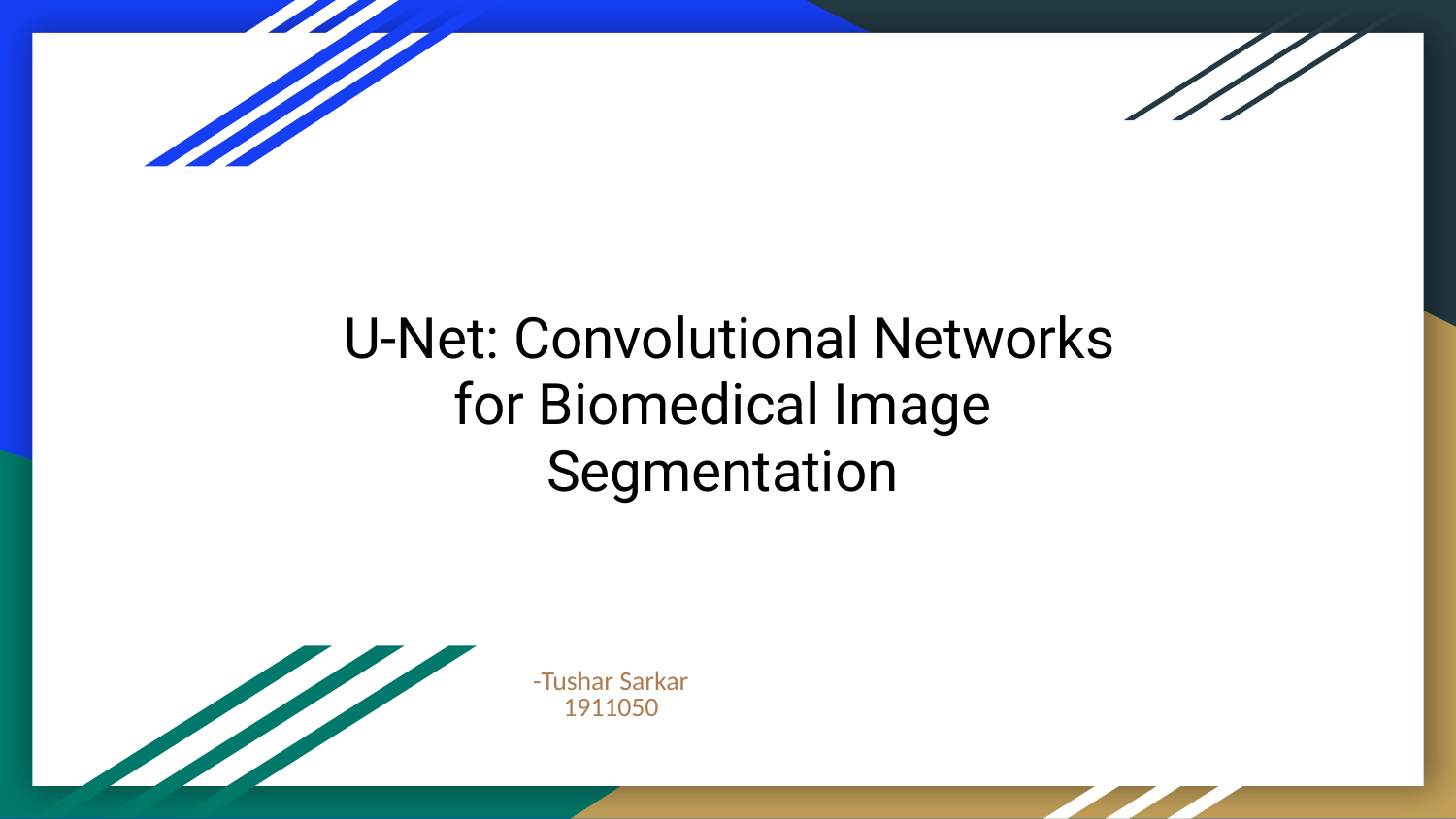

# U-Net: Convolutional Networks for Biomedical Image Segmentation
-Tushar Sarkar
1911050